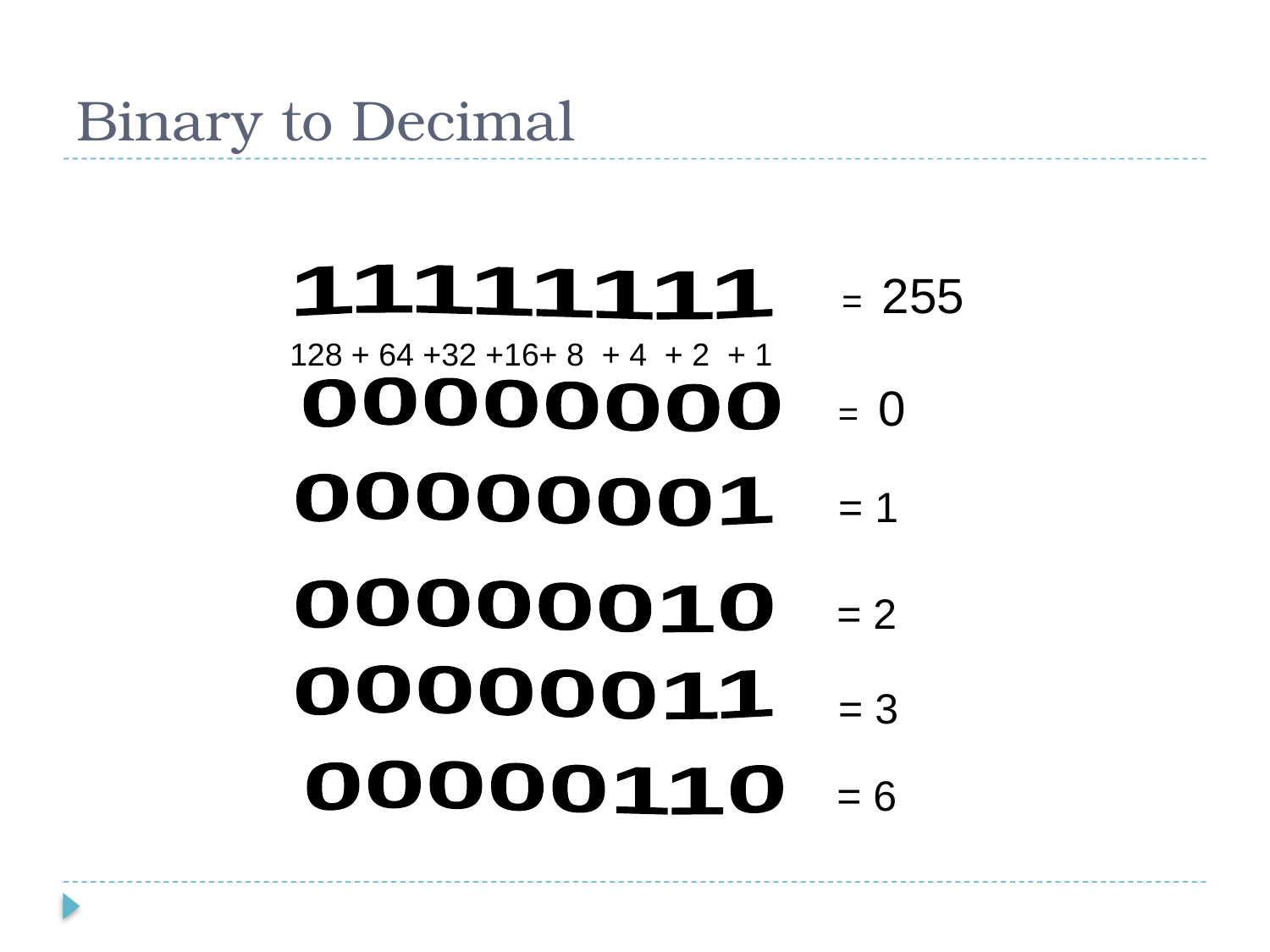

# Binary to Decimal
=  255
11111111
128 + 64 +32 +16+ 8  + 4  + 2  + 1
=  0
00000000
00000001
= 1
00000010
= 2
00000011
= 3
00000110
= 6